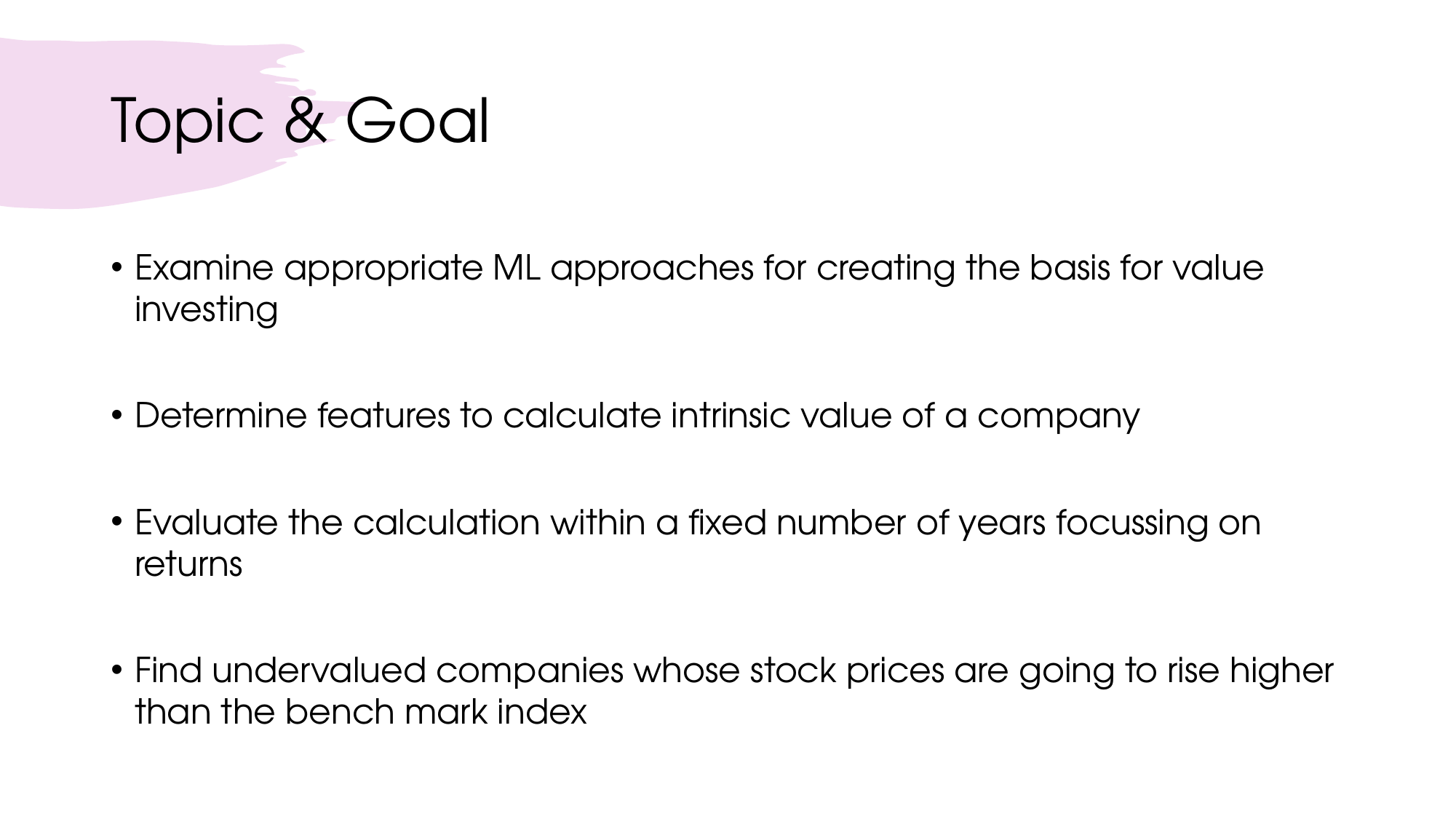

# Topic & Goal
Examine appropriate ML approaches for creating the basis for value investing

Determine features to calculate intrinsic value of a company

Evaluate the calculation within a fixed number of years focussing on returns

Find undervalued companies whose stock prices are going to rise higher than the bench mark index